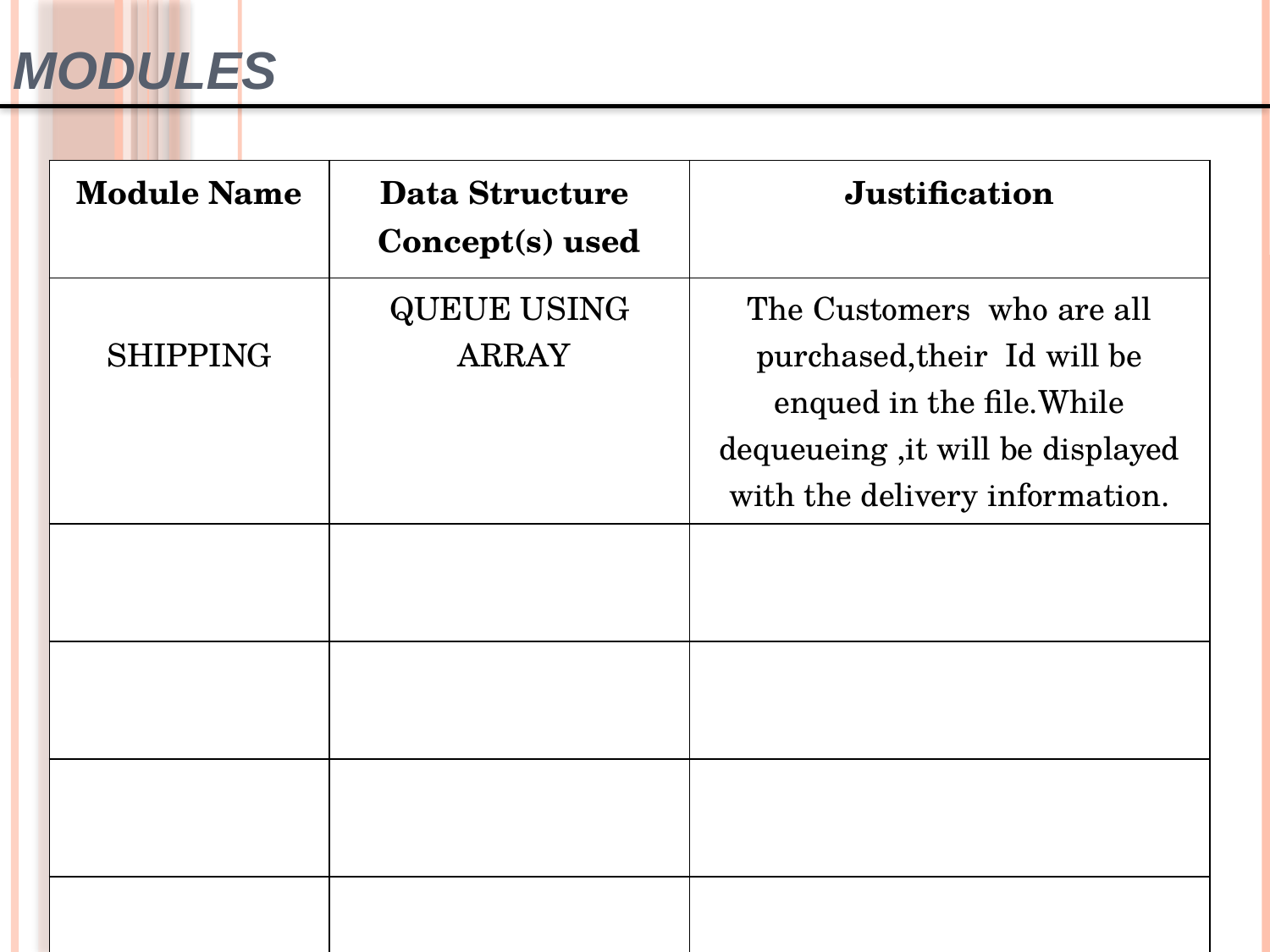

# Modules
| Module Name | Data Structure Concept(s) used | Justification |
| --- | --- | --- |
| SHIPPING | QUEUE USING ARRAY | The Customers who are all purchased,their Id will be enqued in the file.While dequeueing ,it will be displayed with the delivery information. |
|  |  |  |
|  |  |  |
|  |  |  |
|  |  |  |